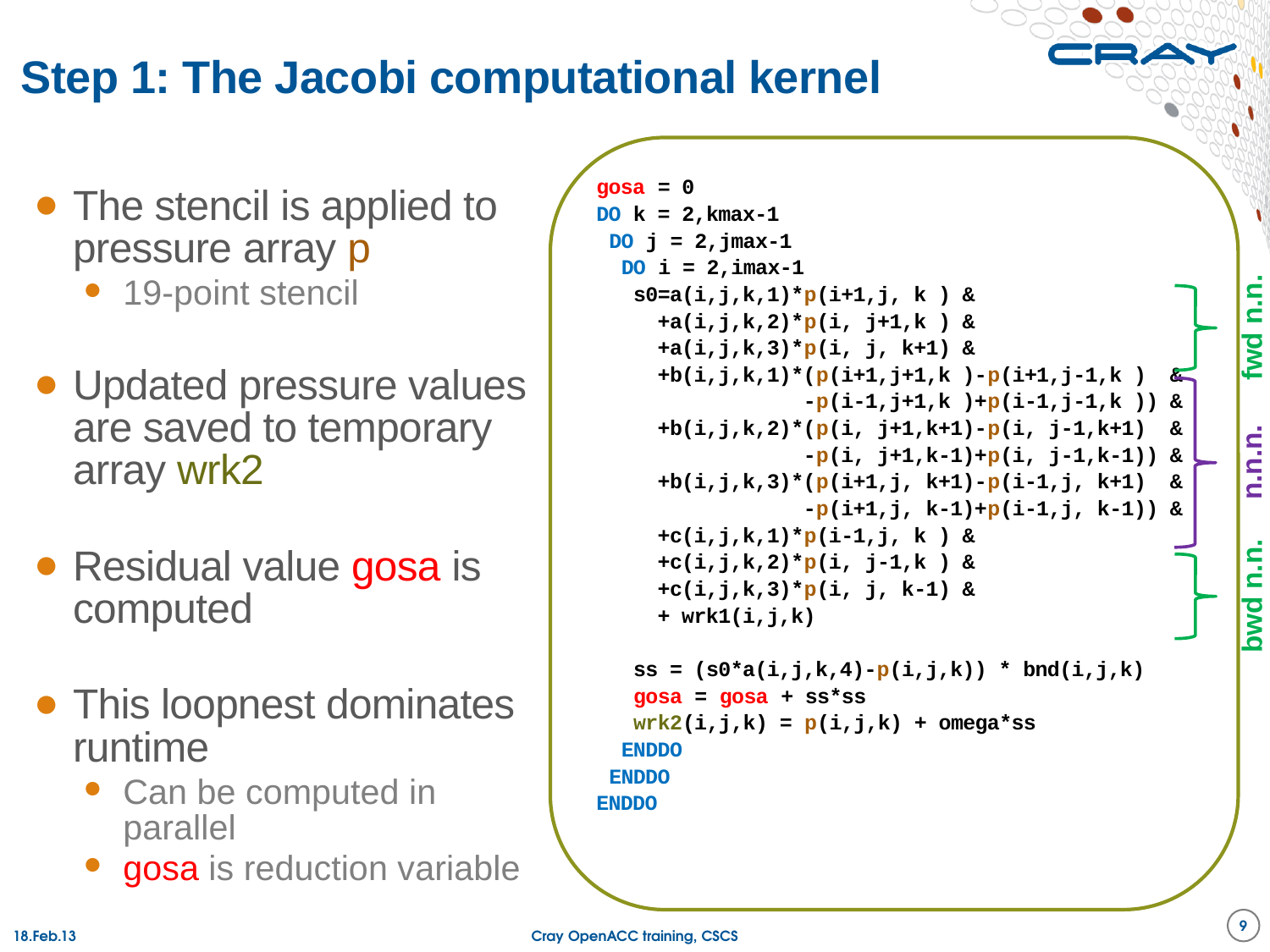

# Step 1: The Jacobi computational kernel
gosa = 0
DO k = 2,kmax-1
 DO j = 2,jmax-1
  DO i = 2,imax-1
   s0=a(i,j,k,1)*p(i+1,j, k ) &
     +a(i,j,k,2)*p(i, j+1,k ) &
     +a(i,j,k,3)*p(i, j, k+1) &
     +b(i,j,k,1)*(p(i+1,j+1,k )-p(i+1,j-1,k )  &
                 -p(i-1,j+1,k )+p(i-1,j-1,k )) &
     +b(i,j,k,2)*(p(i, j+1,k+1)-p(i, j-1,k+1)  &
                 -p(i, j+1,k-1)+p(i, j-1,k-1)) &
     +b(i,j,k,3)*(p(i+1,j, k+1)-p(i-1,j, k+1)  &
                 -p(i+1,j, k-1)+p(i-1,j, k-1)) &
     +c(i,j,k,1)*p(i-1,j, k ) &
     +c(i,j,k,2)*p(i, j-1,k ) &
     +c(i,j,k,3)*p(i, j, k-1) &
     + wrk1(i,j,k)

   ss = (s0*a(i,j,k,4)-p(i,j,k)) * bnd(i,j,k)
   gosa = gosa + ss*ss
   wrk2(i,j,k) = p(i,j,k) + omega*ss
  ENDDO
 ENDDO
ENDDO
The stencil is applied to pressure array p
19-point stencil

Updated pressure values are saved to temporary array wrk2

Residual value gosa is computed

This loopnest dominates runtime
Can be computed in parallel
gosa is reduction variable

fwd n.n.

n.n.n.

bwd n.n.
9
18.Feb.13
Cray OpenACC training, CSCS